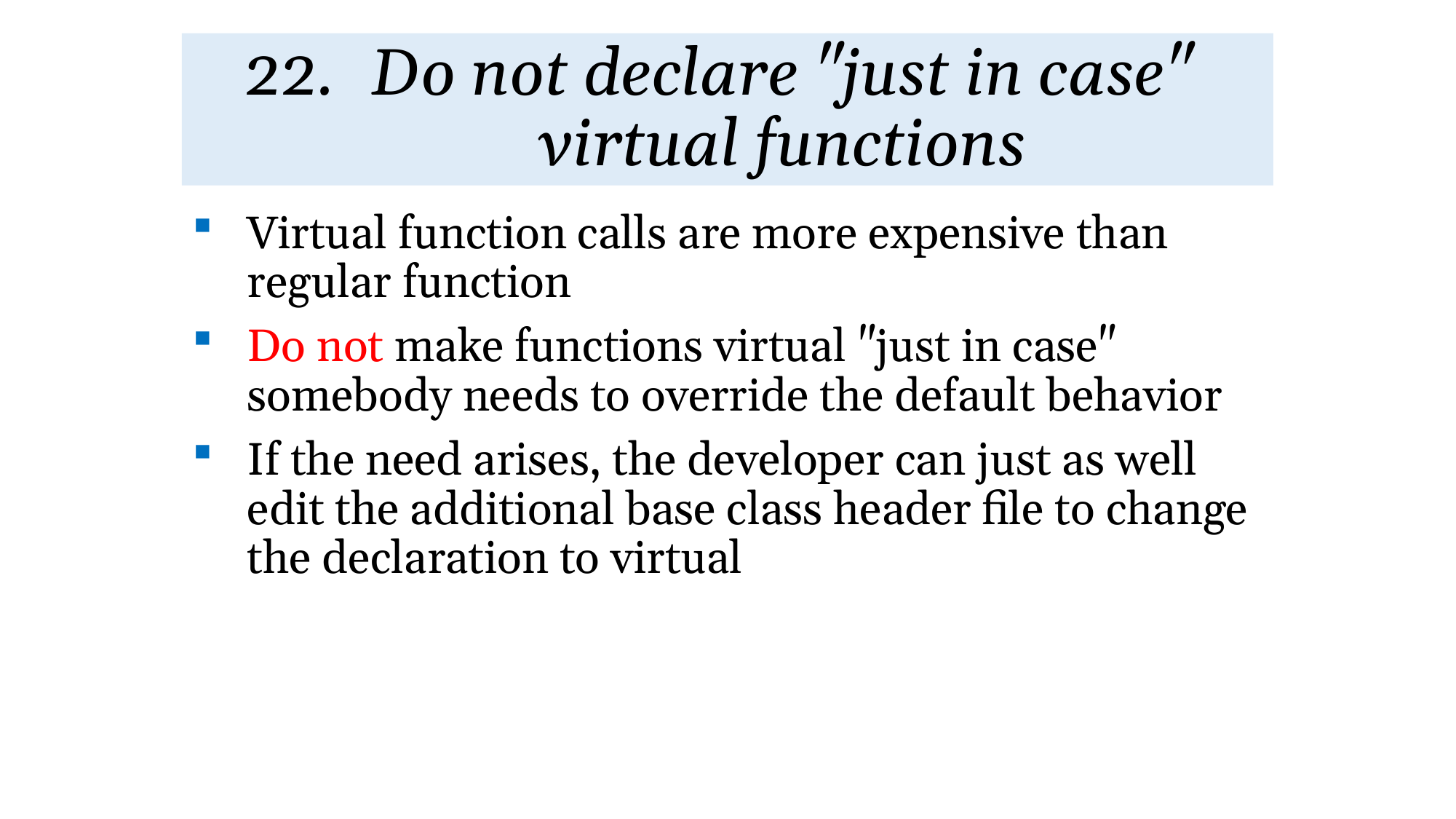

# Do not declare "just in case" virtual functions
Virtual function calls are more expensive than regular function
Do not make functions virtual "just in case" somebody needs to override the default behavior
If the need arises, the developer can just as well edit the additional base class header file to change the declaration to virtual